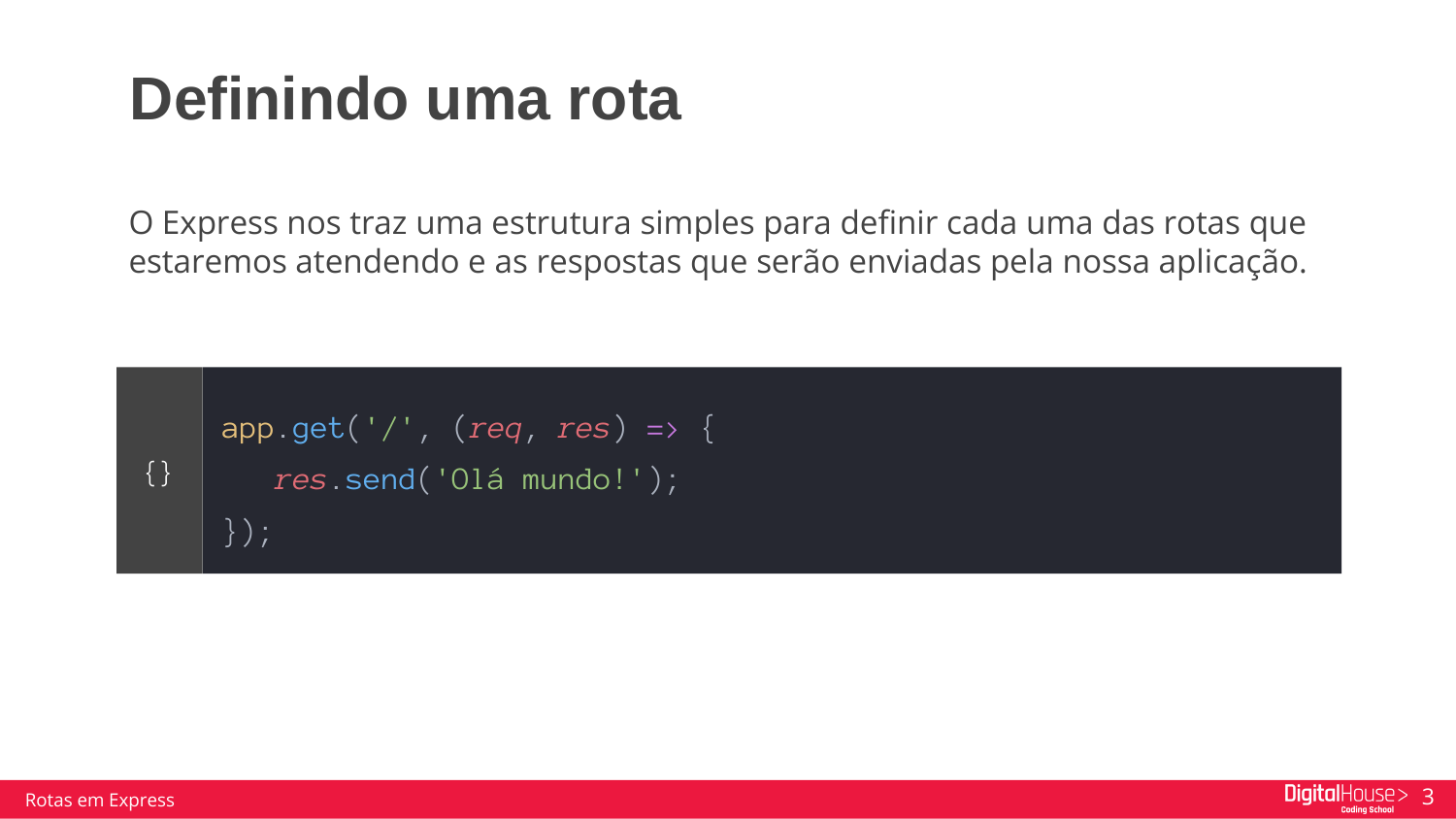

Definindo uma rota
O Express nos traz uma estrutura simples para definir cada uma das rotas que estaremos atendendo e as respostas que serão enviadas pela nossa aplicação.

app.get('/', (req, res) => {
   res.send('Olá mundo!');
});
{}